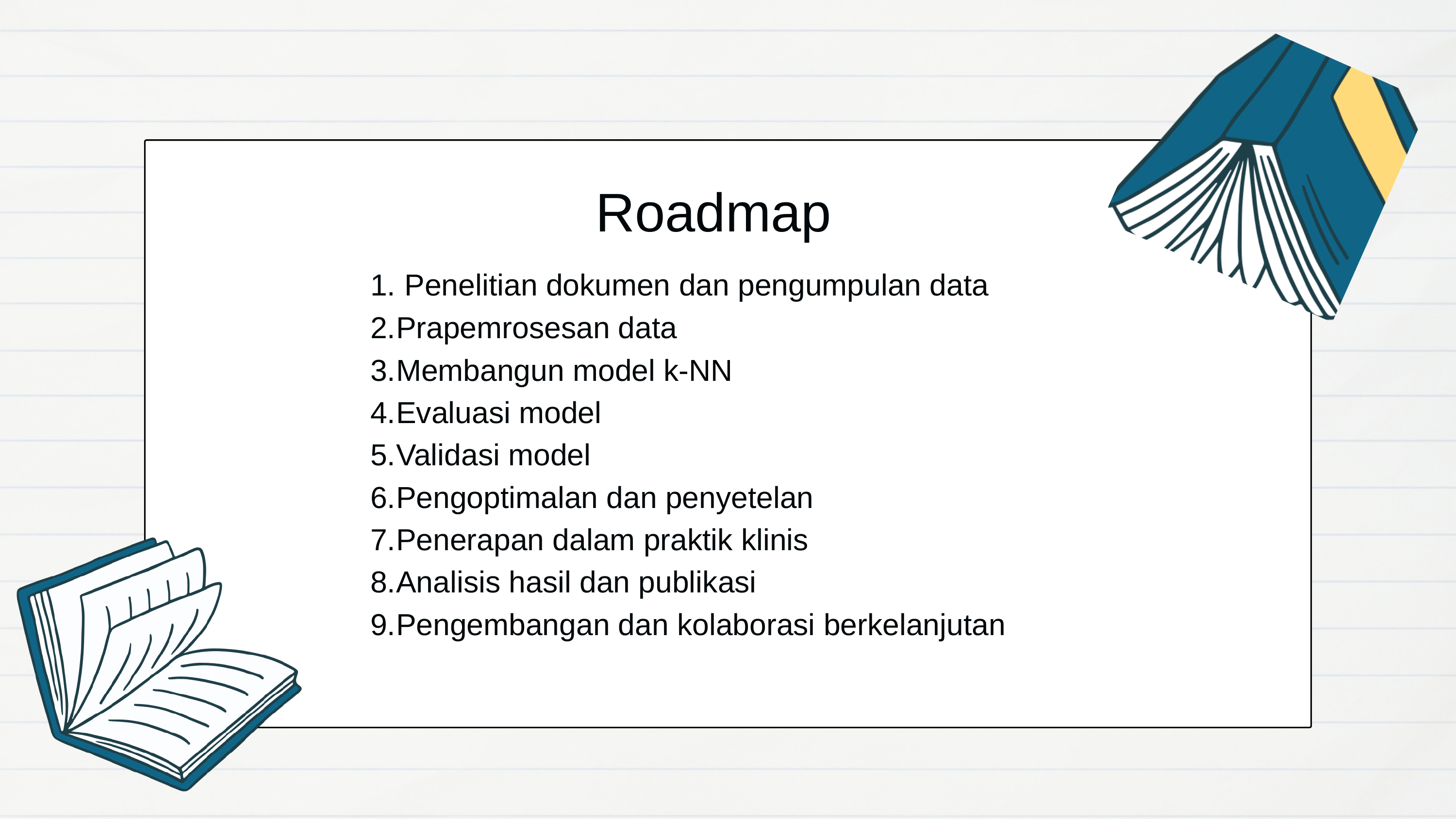

Roadmap
 Penelitian dokumen dan pengumpulan data
Prapemrosesan data
Membangun model k-NN
Evaluasi model
Validasi model
Pengoptimalan dan penyetelan
Penerapan dalam praktik klinis
Analisis hasil dan publikasi
Pengembangan dan kolaborasi berkelanjutan